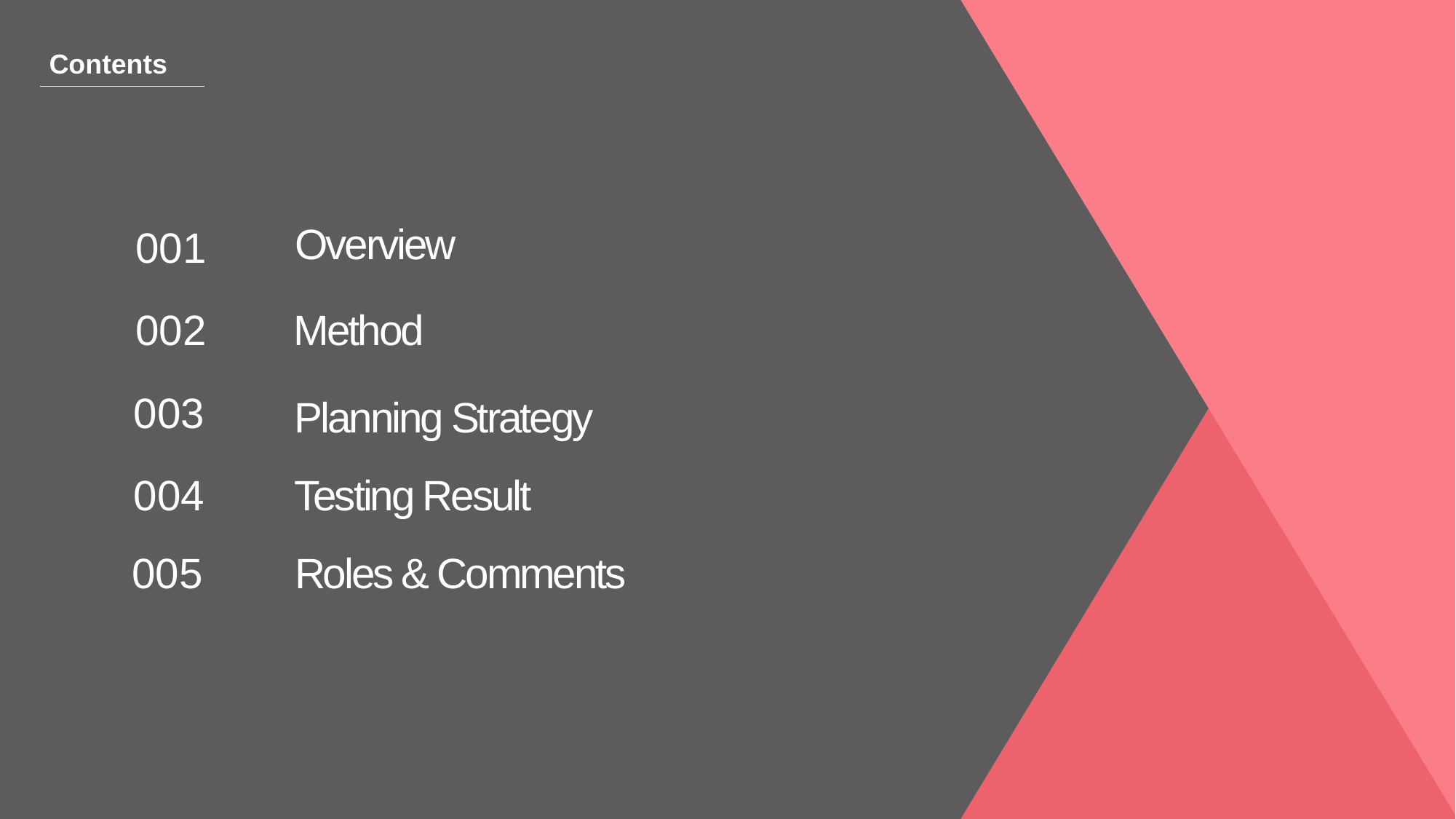

Contents
Overview
001
002
Method
003
Planning Strategy
004
Testing Result
005
Roles & Comments